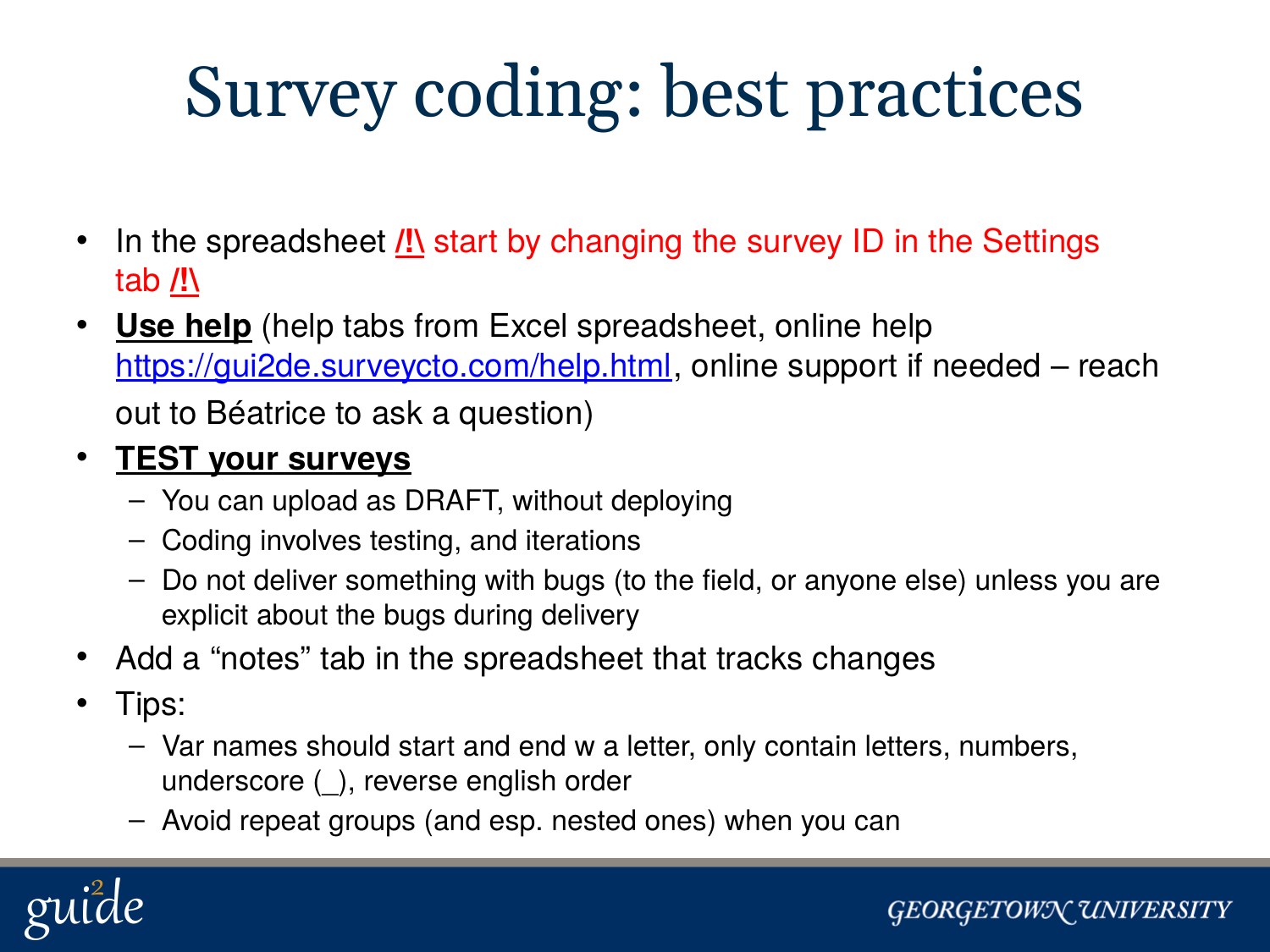

# Survey coding: best practices
In the spreadsheet /!\ start by changing the survey ID in the Settings tab /!\
Use help (help tabs from Excel spreadsheet, online help https://gui2de.surveycto.com/help.html, online support if needed – reach out to Béatrice to ask a question)
TEST your surveys
You can upload as DRAFT, without deploying
Coding involves testing, and iterations
Do not deliver something with bugs (to the field, or anyone else) unless you are explicit about the bugs during delivery
Add a “notes” tab in the spreadsheet that tracks changes
Tips:
Var names should start and end w a letter, only contain letters, numbers, underscore (_), reverse english order
Avoid repeat groups (and esp. nested ones) when you can